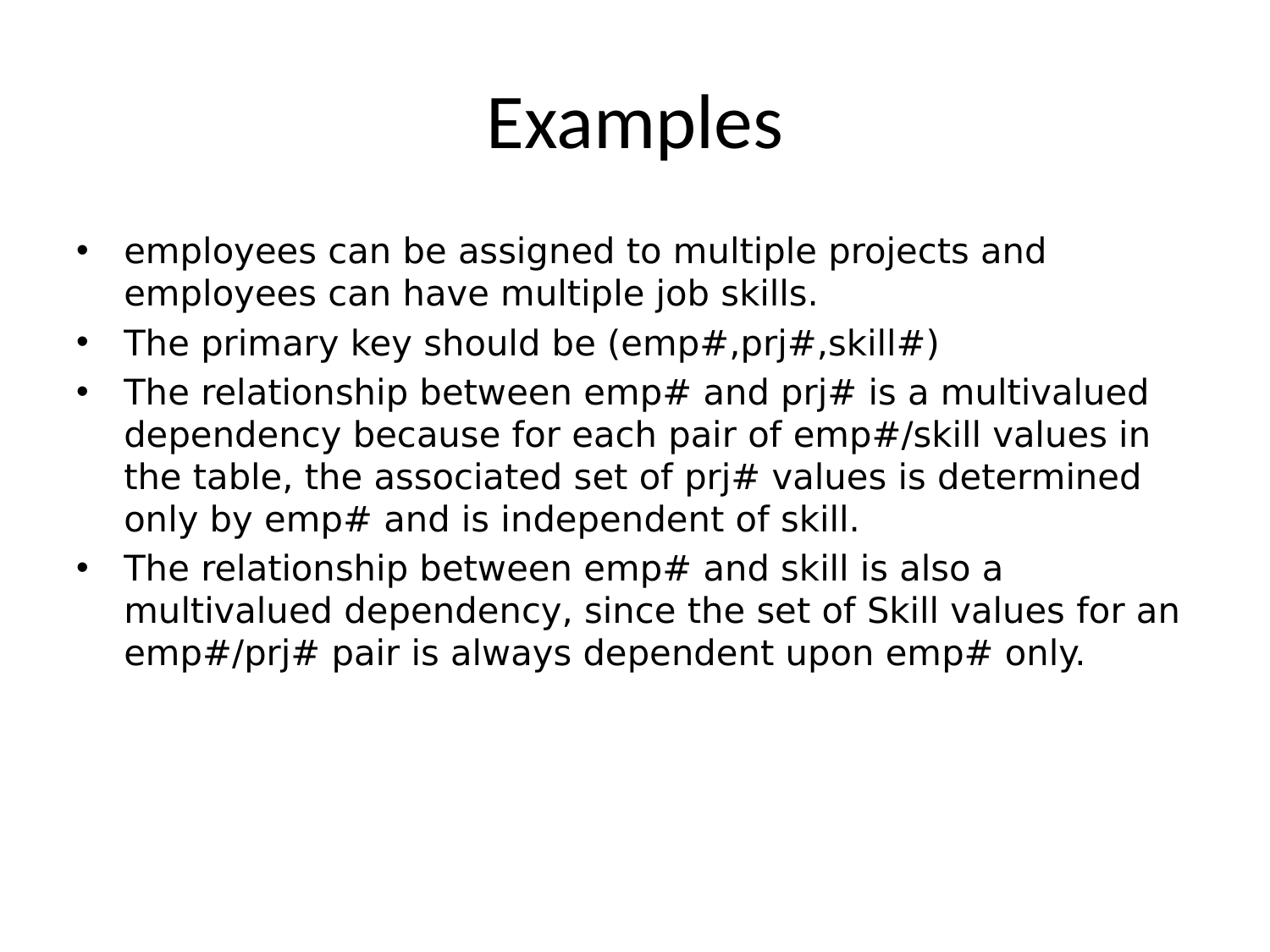

# Examples
employees can be assigned to multiple projects and employees can have multiple job skills.
The primary key should be (emp#,prj#,skill#)
The relationship between emp# and prj# is a multivalued dependency because for each pair of emp#/skill values in the table, the associated set of prj# values is determined only by emp# and is independent of skill.
The relationship between emp# and skill is also a multivalued dependency, since the set of Skill values for an emp#/prj# pair is always dependent upon emp# only.